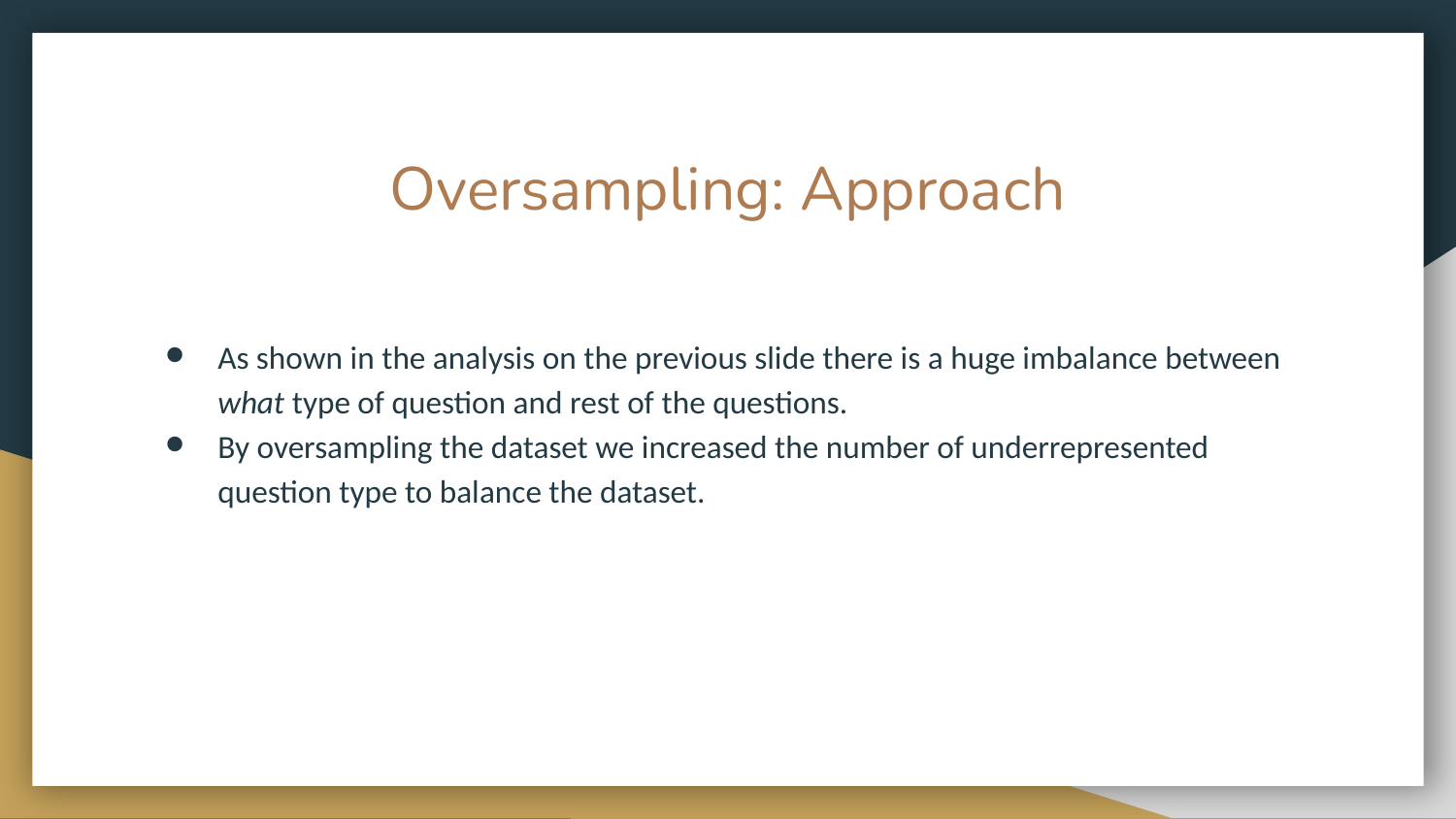

# Oversampling: Approach
As shown in the analysis on the previous slide there is a huge imbalance between what type of question and rest of the questions.
By oversampling the dataset we increased the number of underrepresented question type to balance the dataset.